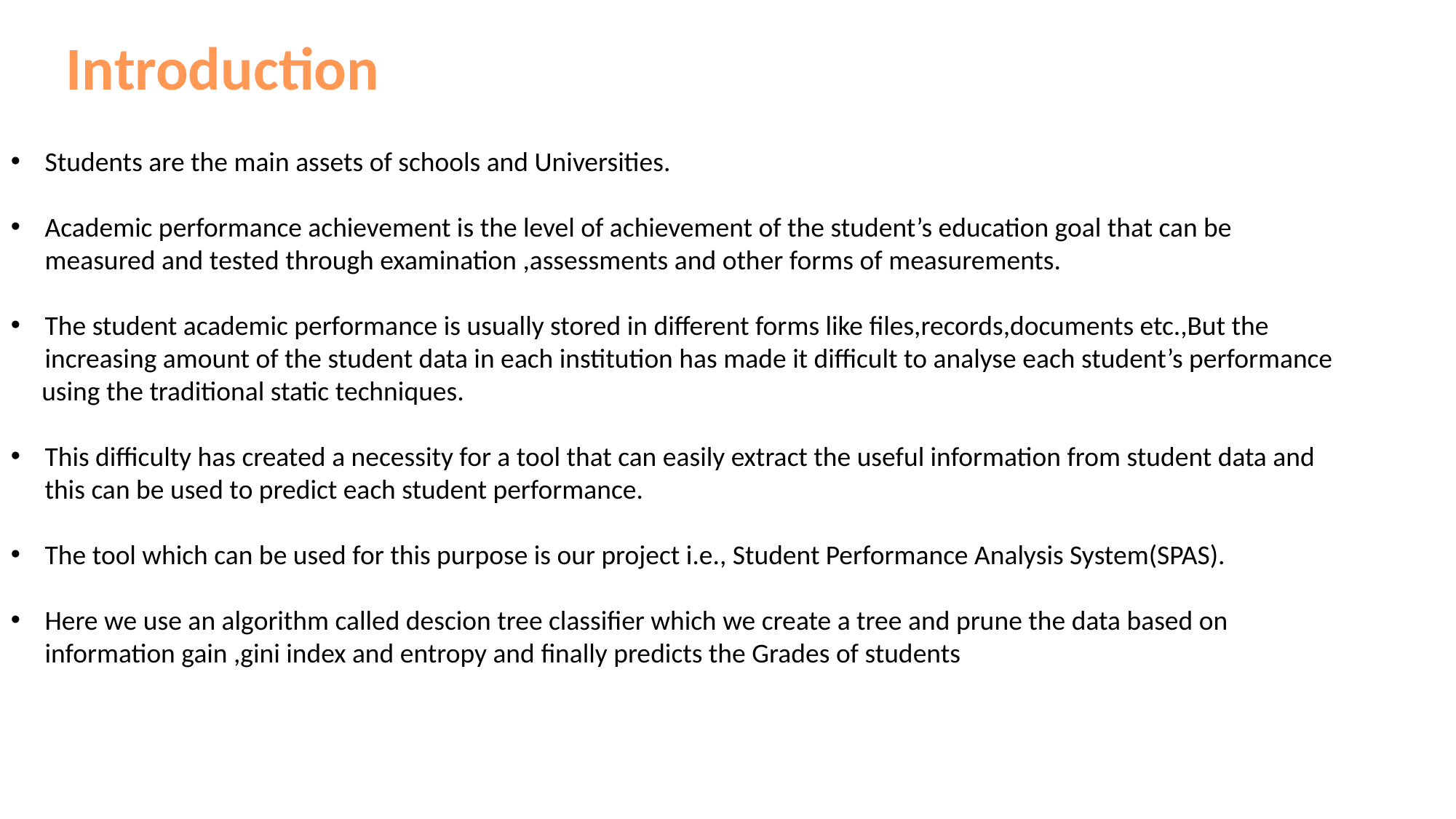

Introduction

Students are the main assets of schools and Universities.

Academic performance achievement is the level of achievement of the student’s education goal that can be measured and tested through examination ,assessments and other forms of measurements.

The student academic performance is usually stored in different forms like files,records,documents etc.,But the increasing amount of the student data in each institution has made it difficult to analyse each student’s performance
     using the traditional static techniques.

This difficulty has created a necessity for a tool that can easily extract the useful information from student data and this can be used to predict each student performance.

The tool which can be used for this purpose is our project i.e., Student Performance Analysis System(SPAS).

Here we use an algorithm called descion tree classifier which we create a tree and prune the data based on information gain ,gini index and entropy and finally predicts the Grades of students